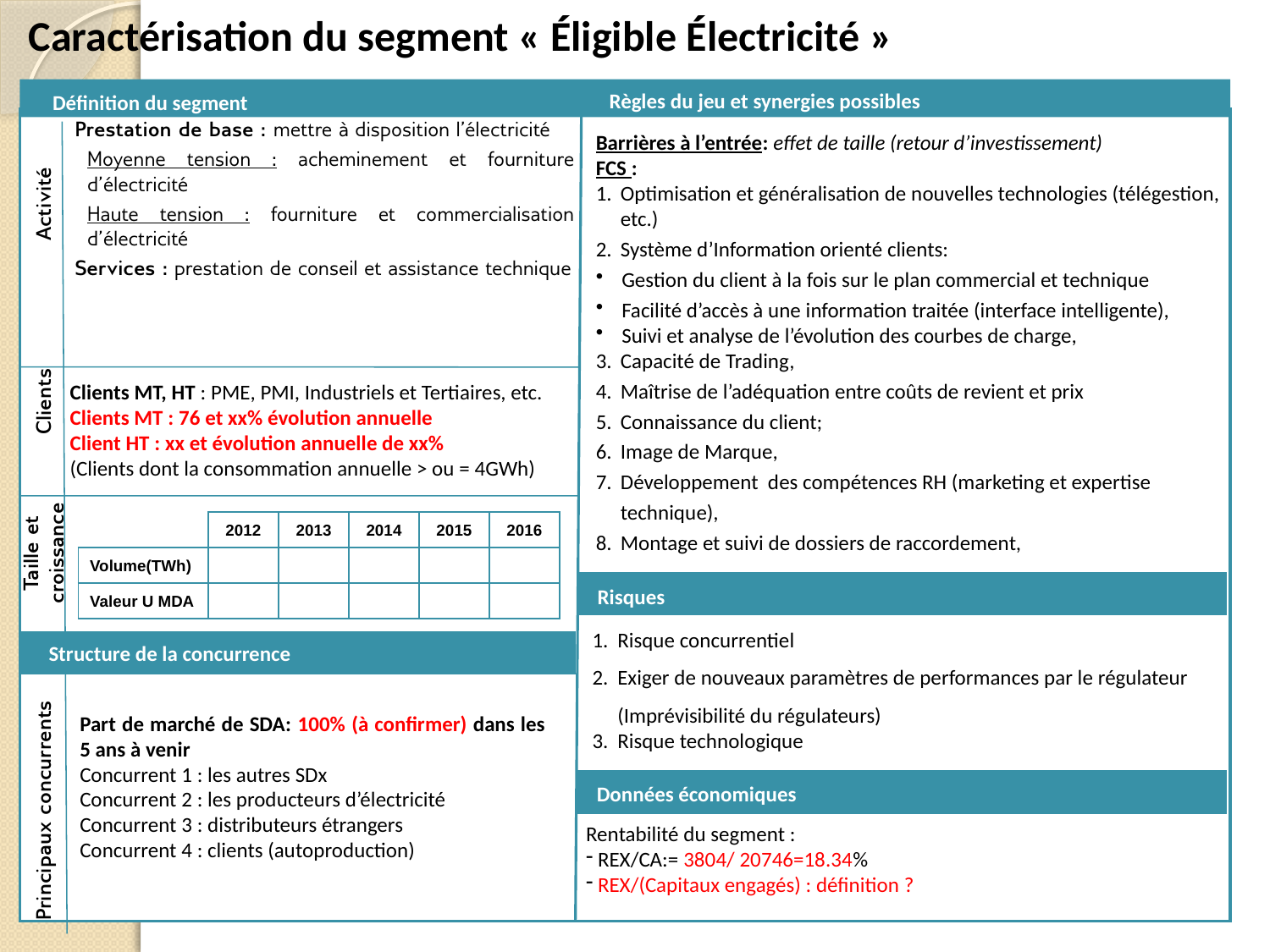

Caractérisation du segment « Éligible Électricité »

Règles du jeu et synergies possibles
Définition du segment

Prestation de base : mettre à disposition l’électricité
Moyenne tension : acheminement et fourniture d’électricité
Haute tension : fourniture et commercialisation d’électricité
Services : prestation de conseil et assistance technique

Définition du segment
Barrières à l’entrée: effet de taille (retour d’investissement)
FCS :
Optimisation et généralisation de nouvelles technologies (télégestion, etc.)
Système d’Information orienté clients:
Gestion du client à la fois sur le plan commercial et technique
Facilité d’accès à une information traitée (interface intelligente),
Suivi et analyse de l’évolution des courbes de charge,
Capacité de Trading,
Maîtrise de l’adéquation entre coûts de revient et prix
Connaissance du client;
Image de Marque,
Développement  des compétences RH (marketing et expertise technique),
Montage et suivi de dossiers de raccordement,
Activité
Règles du jeu concurrentiel

Clients
Clients MT, HT : PME, PMI, Industriels et Tertiaires, etc.
Clients MT : 76 et xx% évolution annuelle
Client HT : xx et évolution annuelle de xx%
(Clients dont la consommation annuelle > ou = 4GWh)
Risques
Taille et croissance

|  | 2012 | 2013 | 2014 | 2015 | 2016 |
| --- | --- | --- | --- | --- | --- |
| Volume(TWh) |  |  |  |  |  |
| Valeur U MDA |  |  |  |  |  |

Risques
Risque concurrentiel
Exiger de nouveaux paramètres de performances par le régulateur (Imprévisibilité du régulateurs)
Risque technologique

Structure de la concurrence
Principaux concurrents
Part de marché de SDA: 100% (à confirmer) dans les 5 ans à venir
Concurrent 1 : les autres SDx
Concurrent 2 : les producteurs d’électricité
Concurrent 3 : distributeurs étrangers
Concurrent 4 : clients (autoproduction)

Données économiques
Rentabilité du segment :
 REX/CA:= 3804/ 20746=18.34%
 REX/(Capitaux engagés) : définition ?